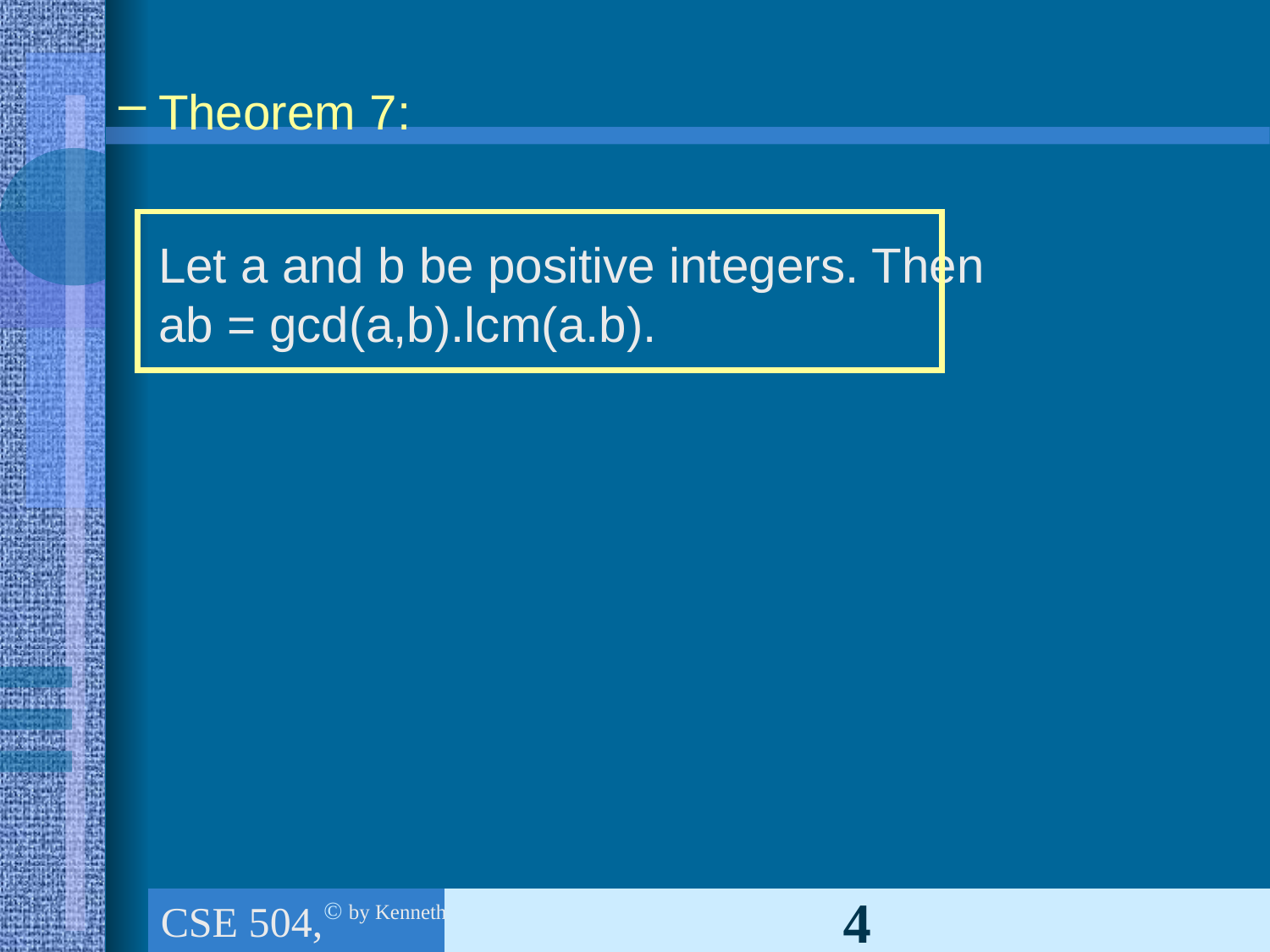

Theorem 7:

	Let a and b be positive integers. Then
ab = gcd(a,b).lcm(a.b).

CSE 504, Chapter 2 (Part 2): The Fundamentals: Algorithms, the Integers & Matrices
4